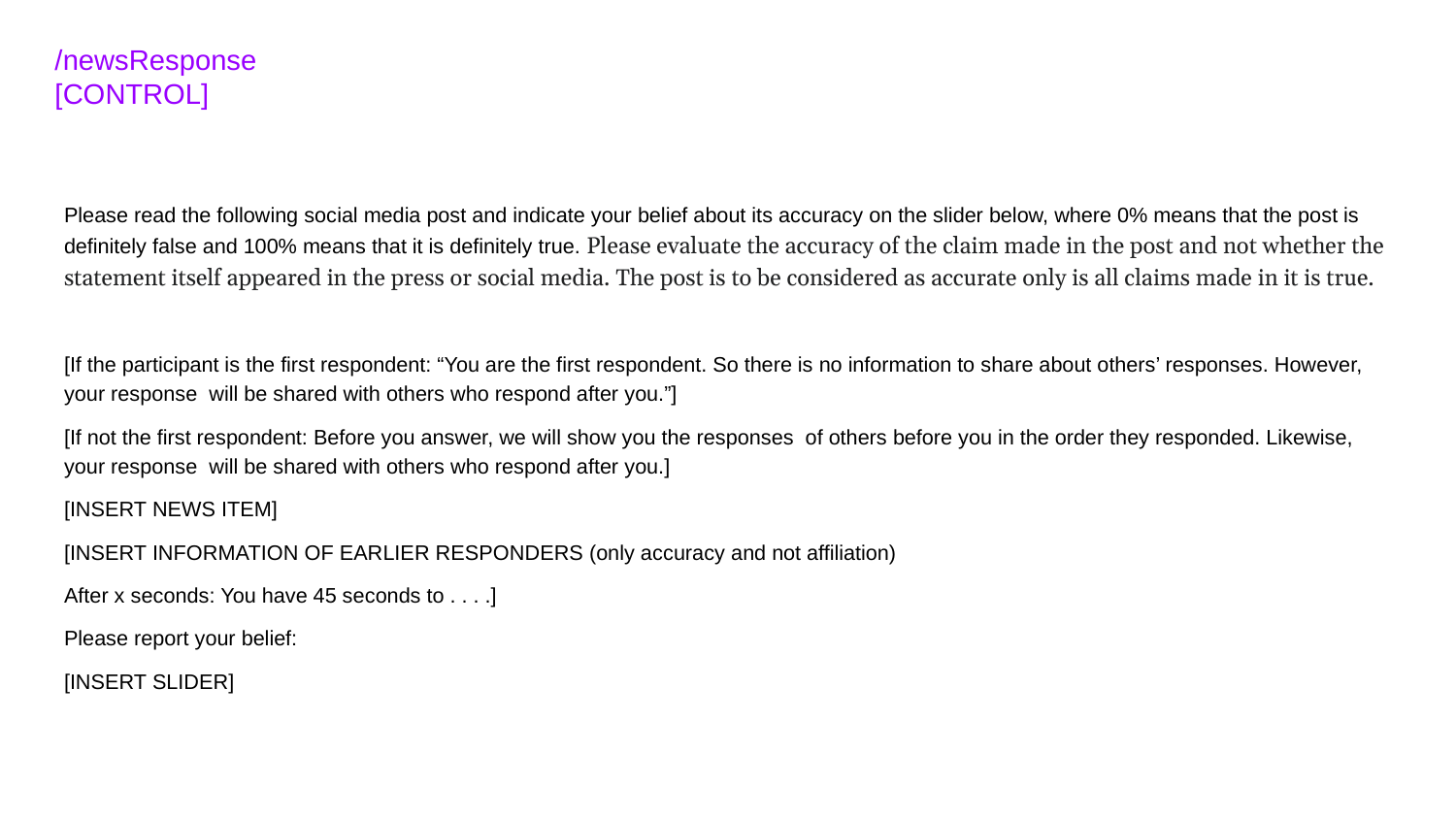

/newsResponse [CONTROL]
Please read the following social media post and indicate your belief about its accuracy on the slider below, where 0% means that the post is definitely false and 100% means that it is definitely true. Please evaluate the accuracy of the claim made in the post and not whether the statement itself appeared in the press or social media. The post is to be considered as accurate only is all claims made in it is true.

[If the participant is the first respondent: “You are the first respondent. So there is no information to share about others’ responses. However, your response  will be shared with others who respond after you.”]
[If not the first respondent: Before you answer, we will show you the responses  of others before you in the order they responded. Likewise, your response  will be shared with others who respond after you.]
[INSERT NEWS ITEM]
[INSERT INFORMATION OF EARLIER RESPONDERS (only accuracy and not affiliation)
After x seconds: You have 45 seconds to . . . .]
Please report your belief:
[INSERT SLIDER]